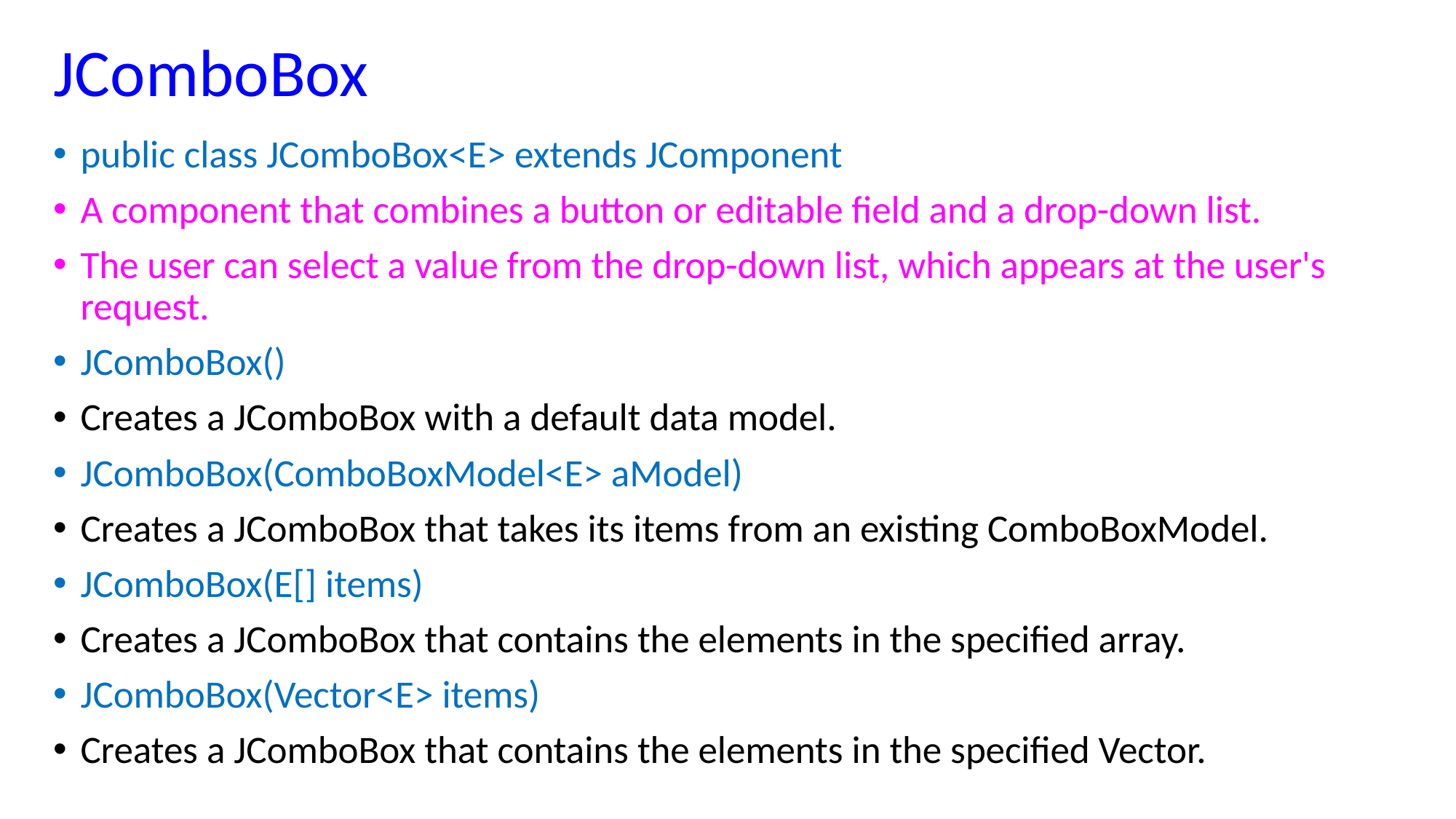

# JComboBox
public class JComboBox<E> extends JComponent
A component that combines a button or editable field and a drop-down list.
The user can select a value from the drop-down list, which appears at the user's request.
JComboBox()
Creates a JComboBox with a default data model.
JComboBox(ComboBoxModel<E> aModel)
Creates a JComboBox that takes its items from an existing ComboBoxModel.
JComboBox(E[] items)
Creates a JComboBox that contains the elements in the specified array.
JComboBox(Vector<E> items)
Creates a JComboBox that contains the elements in the specified Vector.